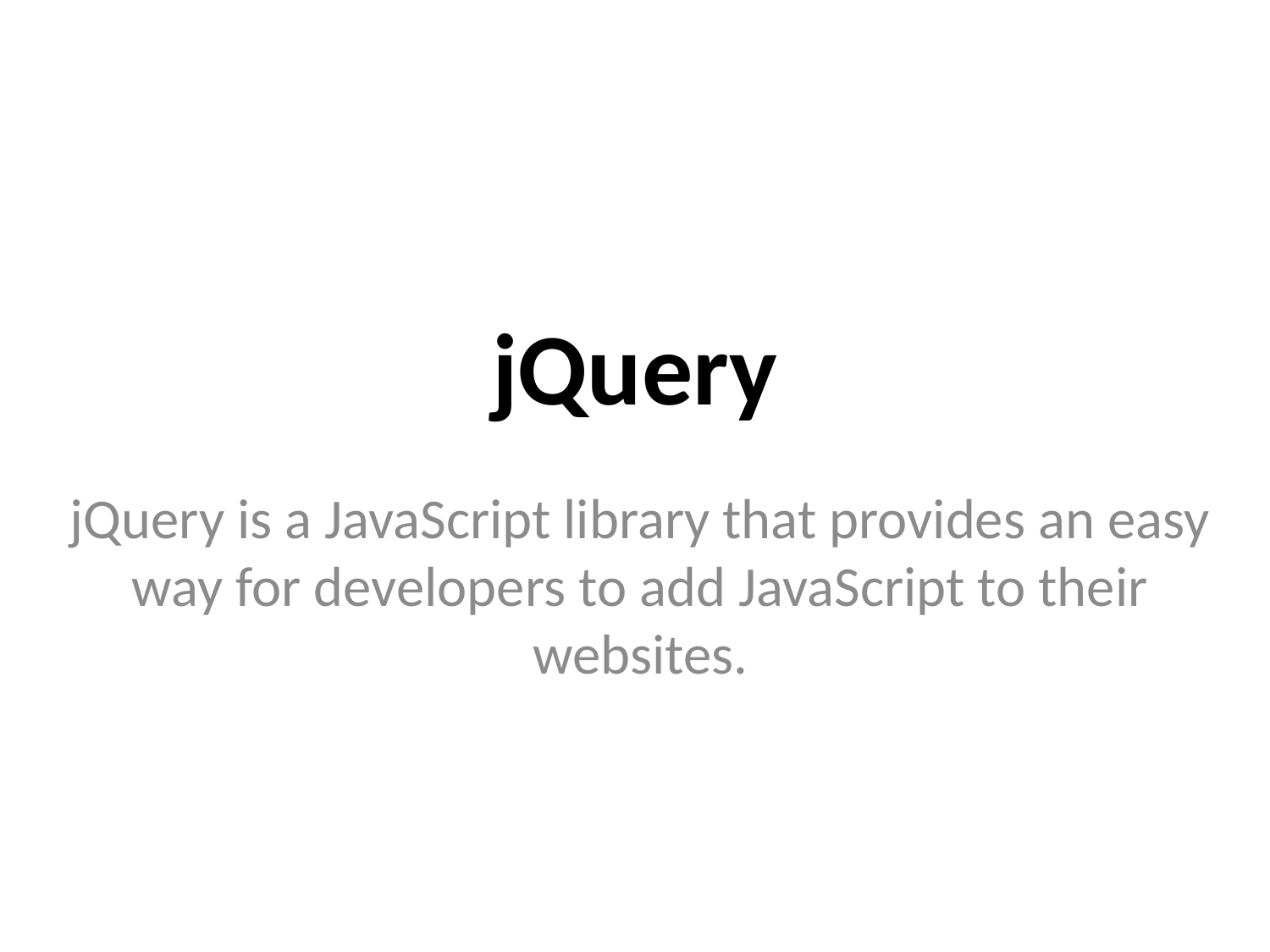

# jQuery
jQuery is a JavaScript library that provides an easy way for developers to add JavaScript to their websites.